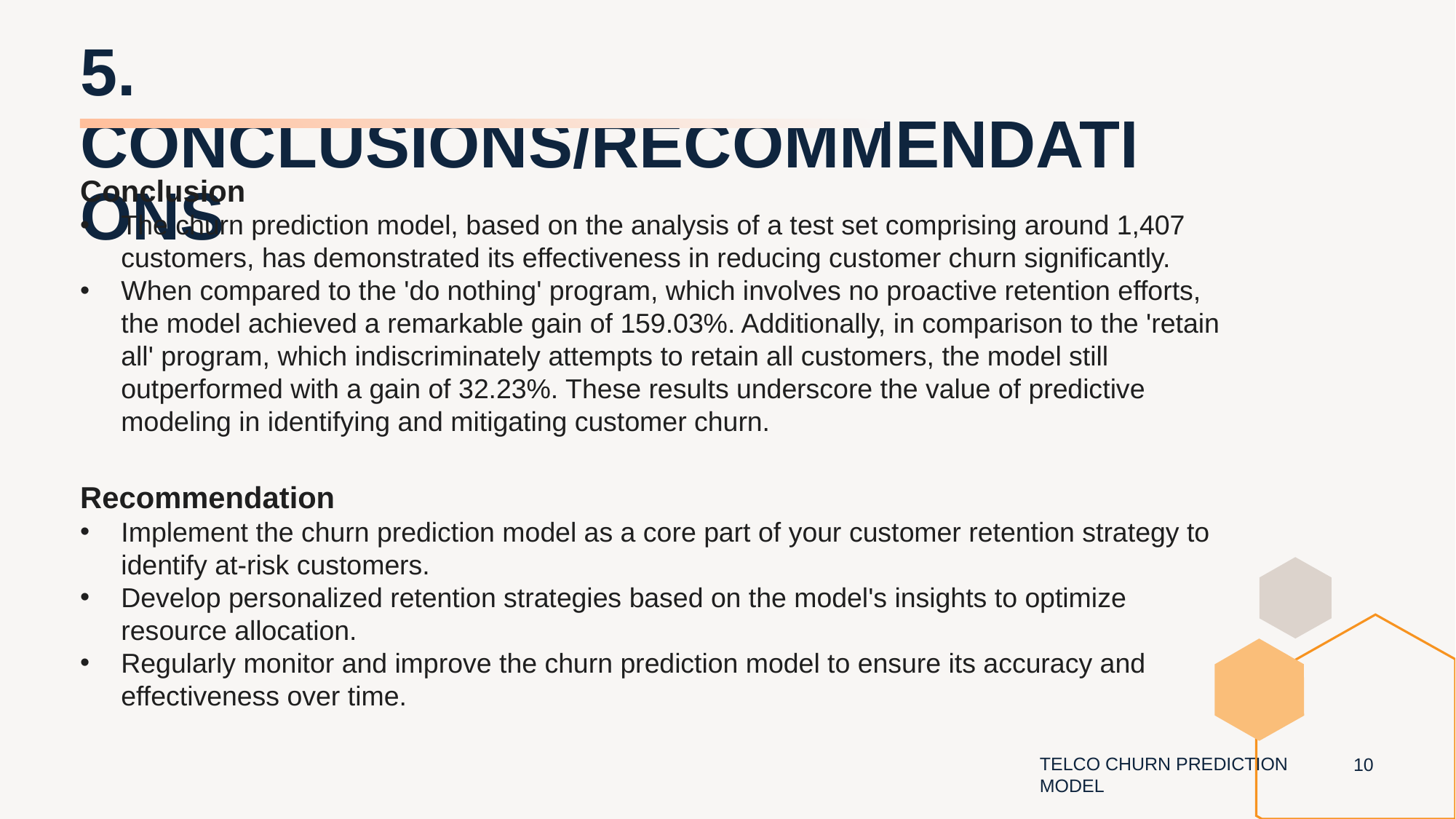

# 5. CONCLUSIONS/RECOMMENDATIONS

Conclusion
The churn prediction model, based on the analysis of a test set comprising around 1,407 customers, has demonstrated its effectiveness in reducing customer churn significantly.
When compared to the 'do nothing' program, which involves no proactive retention efforts, the model achieved a remarkable gain of 159.03%. Additionally, in comparison to the 'retain all' program, which indiscriminately attempts to retain all customers, the model still outperformed with a gain of 32.23%. These results underscore the value of predictive modeling in identifying and mitigating customer churn.
Recommendation
Implement the churn prediction model as a core part of your customer retention strategy to identify at-risk customers.
Develop personalized retention strategies based on the model's insights to optimize resource allocation.
Regularly monitor and improve the churn prediction model to ensure its accuracy and effectiveness over time.
10
TELCO CHURN PREDICTION MODEL